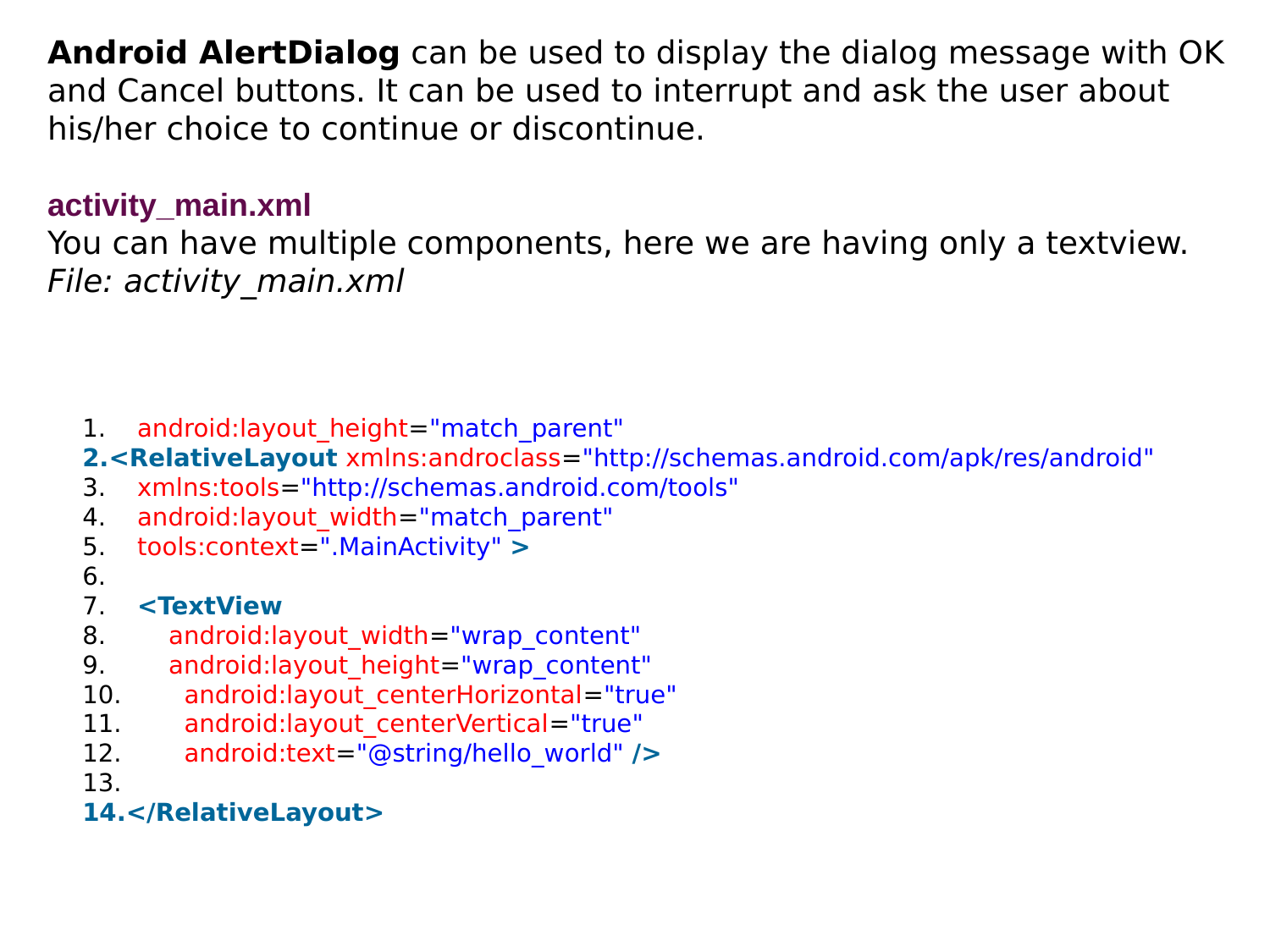

Android AlertDialog can be used to display the dialog message with OK and Cancel buttons. It can be used to interrupt and ask the user about his/her choice to continue or discontinue.

activity_main.xml
You can have multiple components, here we are having only a textview.
File: activity_main.xml

    android:layout_height="match_parent"
<RelativeLayout xmlns:androclass="http://schemas.android.com/apk/res/android"
    xmlns:tools="http://schemas.android.com/tools"
    android:layout_width="match_parent"
    tools:context=".MainActivity" >

    <TextView
        android:layout_width="wrap_content"
        android:layout_height="wrap_content"
        android:layout_centerHorizontal="true"
        android:layout_centerVertical="true"
        android:text="@string/hello_world" />

</RelativeLayout>